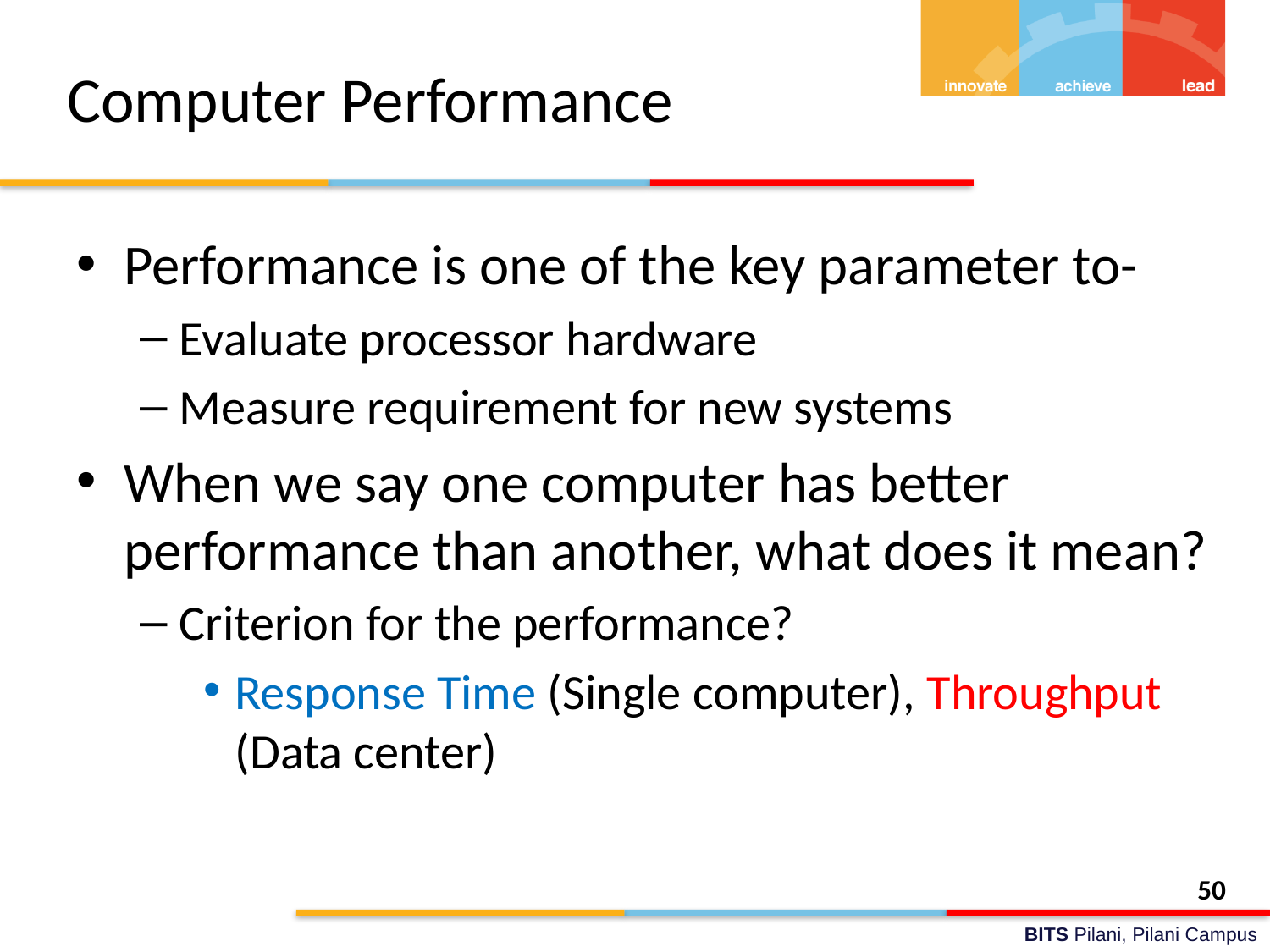

# Computer Performance
Performance is one of the key parameter to-
Evaluate processor hardware
Measure requirement for new systems
When we say one computer has better performance than another, what does it mean?
Criterion for the performance?
Response Time (Single computer), Throughput (Data center)

50